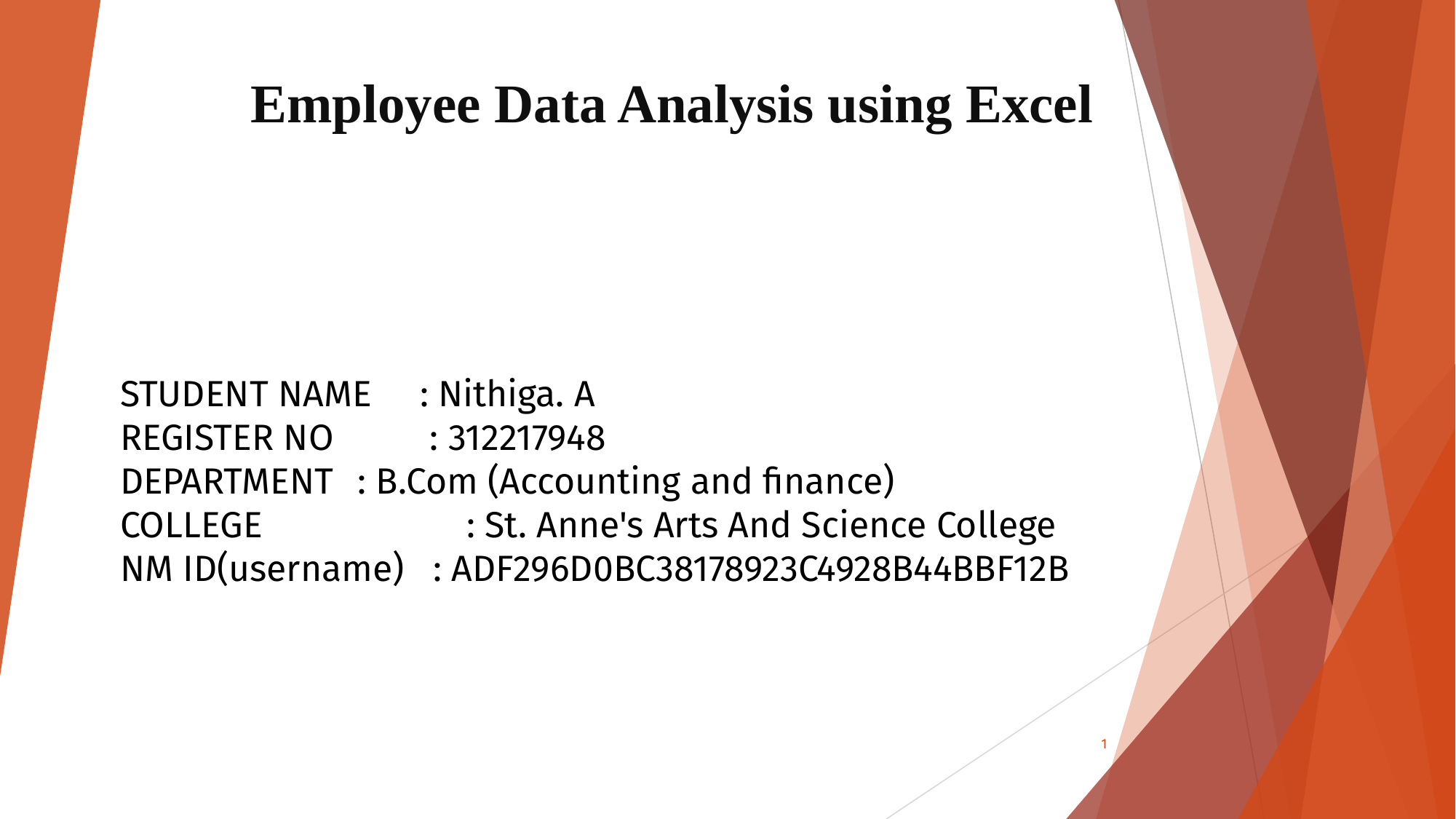

# Employee Data Analysis using Excel
STUDENT NAME     : Nithiga. A
REGISTER NO          : 312217948
DEPARTMENT	  : B.Com (Accounting and finance)
COLLEGE		  : St. Anne's Arts And Science College
NM ID(username)   : ADF296D0BC38178923C4928B44BBF12B

1